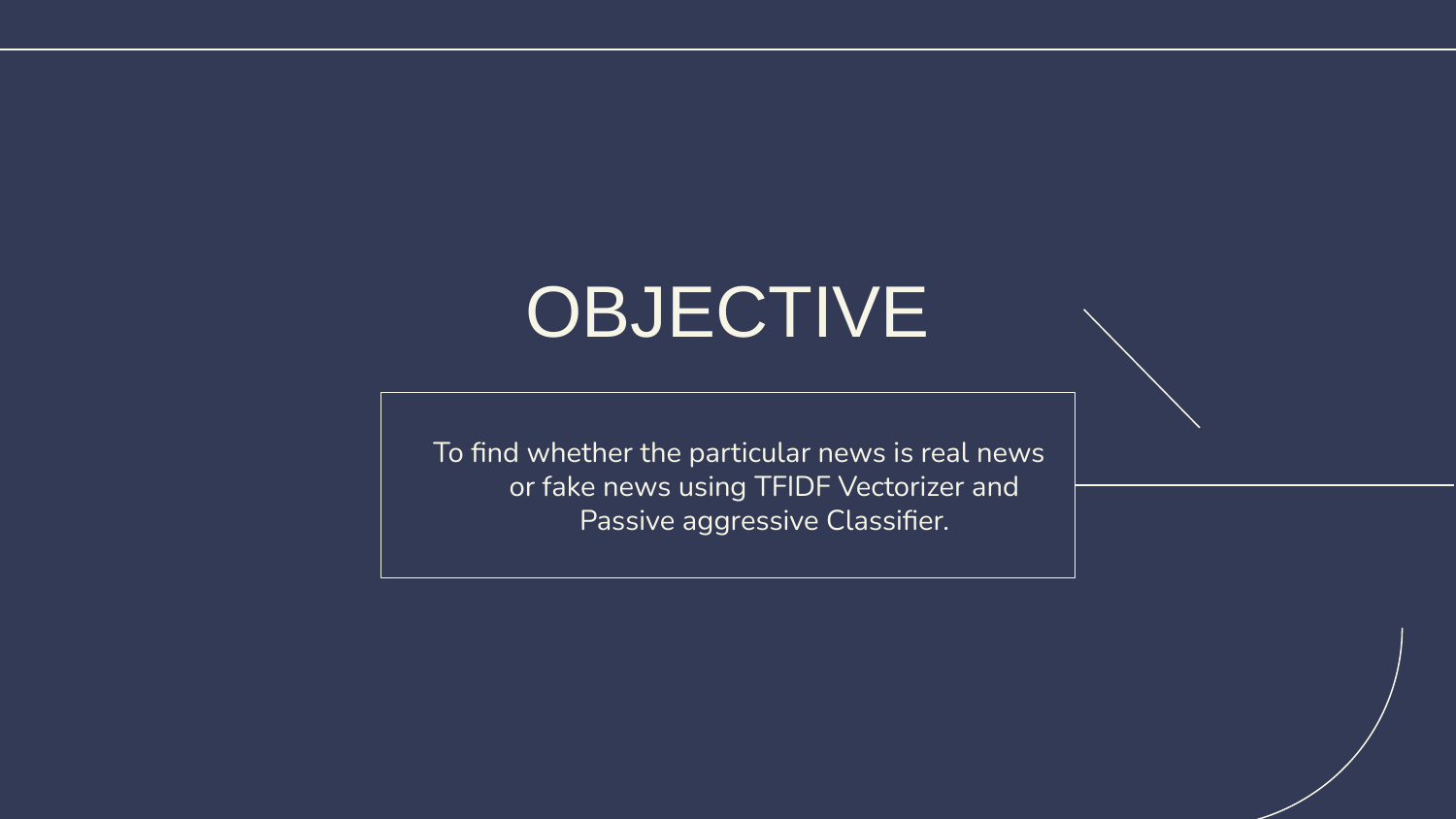

# OBJECTIVE
To find whether the particular news is real news or fake news using TFIDF Vectorizer and Passive aggressive Classifier.